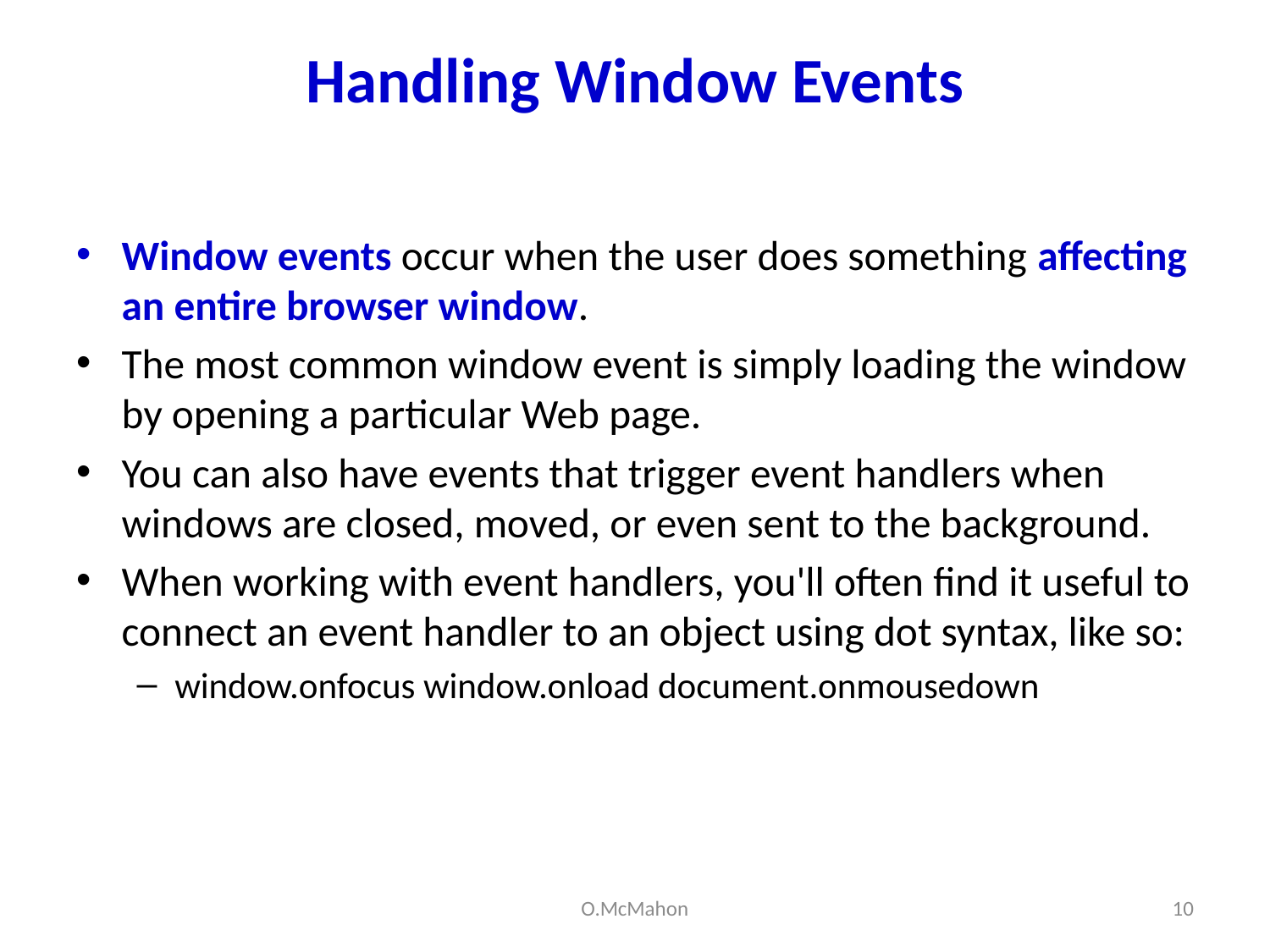

# Handling Window Events
Window events occur when the user does something affecting an entire browser window.
The most common window event is simply loading the window by opening a particular Web page.
You can also have events that trigger event handlers when windows are closed, moved, or even sent to the background.
When working with event handlers, you'll often find it useful to connect an event handler to an object using dot syntax, like so:
window.onfocus window.onload document.onmousedown

O.McMahon
10